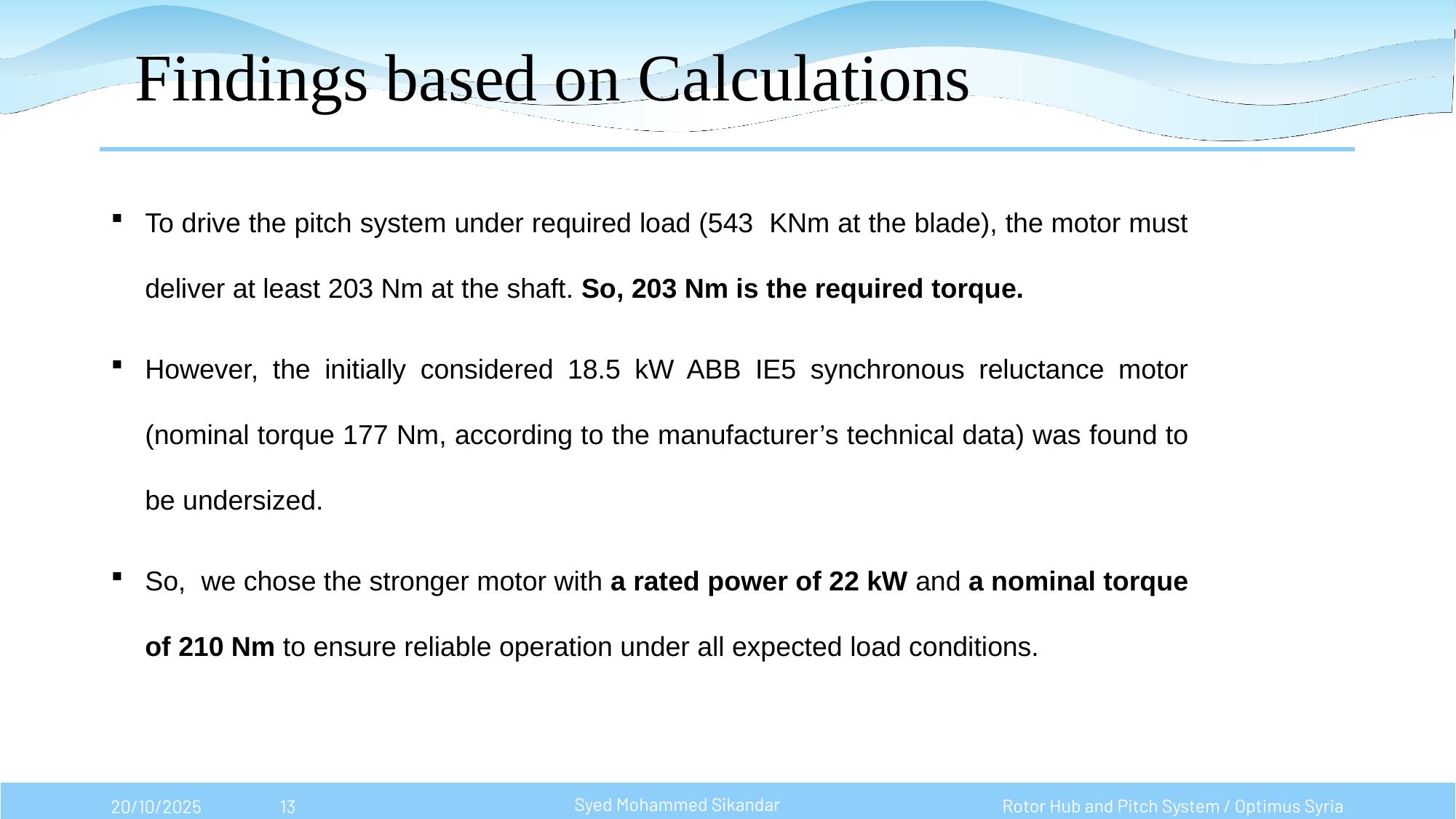

Findings based on Calculations
To drive the pitch system under required load (543  KNm at the blade), the motor must deliver at least 203 Nm at the shaft. So, 203 Nm is the required torque.
However, the initially considered 18.5 kW ABB IE5 synchronous reluctance motor (nominal torque 177 Nm, according to the manufacturer’s technical data) was found to be undersized.
So,  we chose the stronger motor with a rated power of 22 kW and a nominal torque of 210 Nm to ensure reliable operation under all expected load conditions.

Syed Mohammed Sikandar
Rotor Hub and Pitch System / Optimus Syria
20/10/2025
13